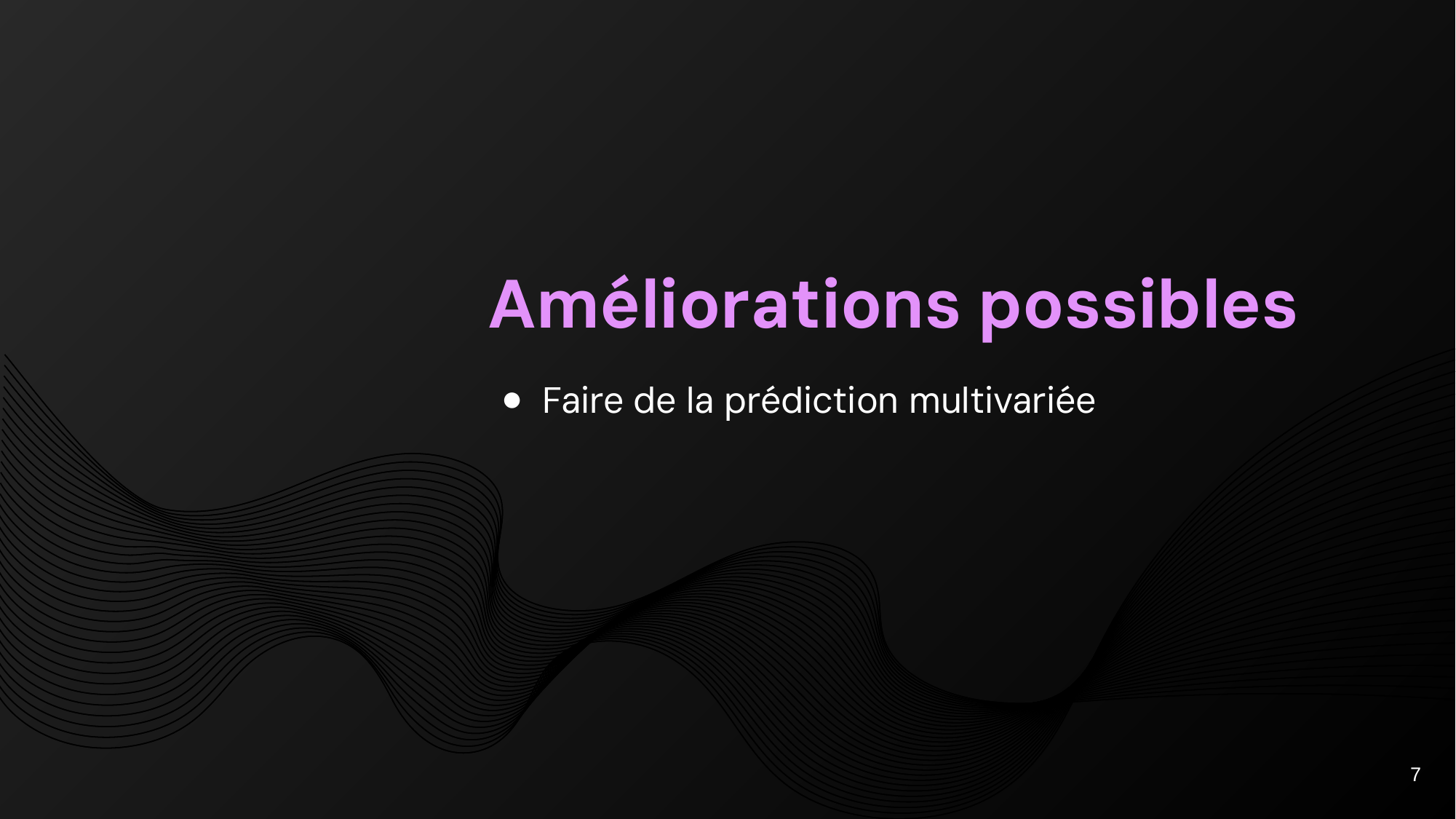

Améliorations possibles
Faire de la prédiction multivariée
7